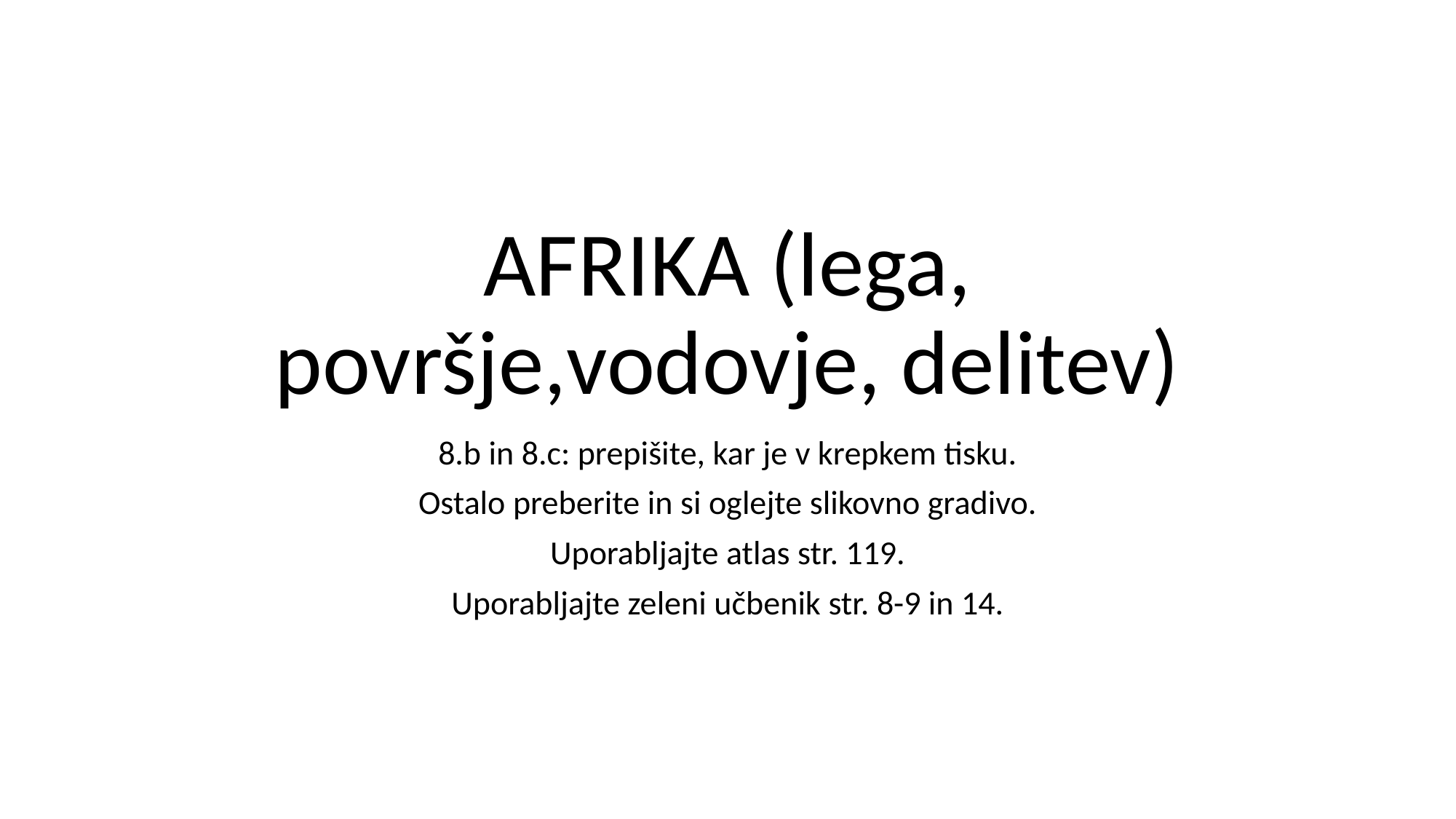

# AFRIKA (lega, površje,vodovje, delitev)
8.b in 8.c: prepišite, kar je v krepkem tisku.
Ostalo preberite in si oglejte slikovno gradivo.
Uporabljajte atlas str. 119.
Uporabljajte zeleni učbenik str. 8-9 in 14.